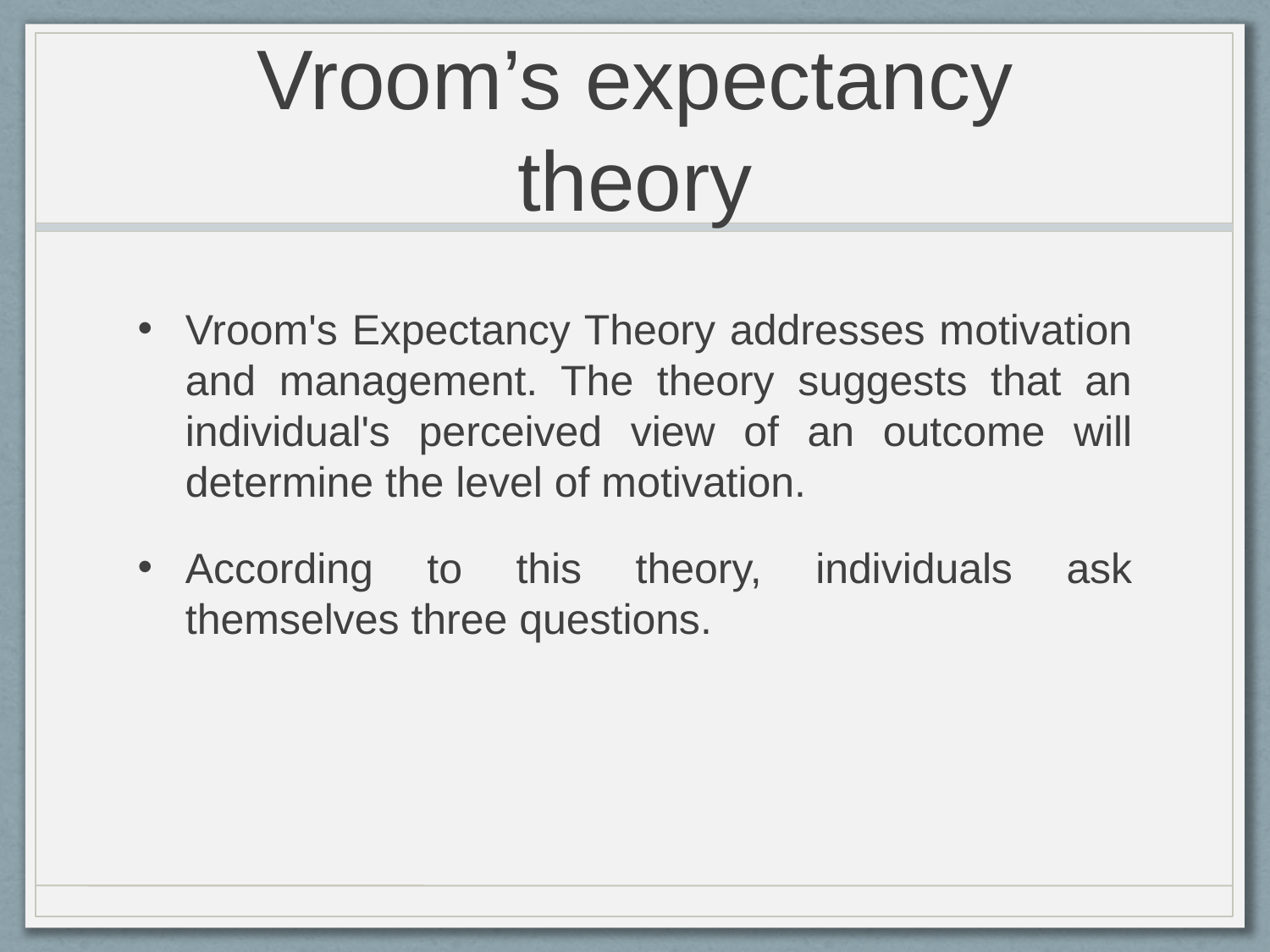

# Vroom’s expectancy theory
Vroom's Expectancy Theory addresses motivation and management. The theory suggests that an individual's perceived view of an outcome will determine the level of motivation.
According to this theory, individuals ask themselves three questions.